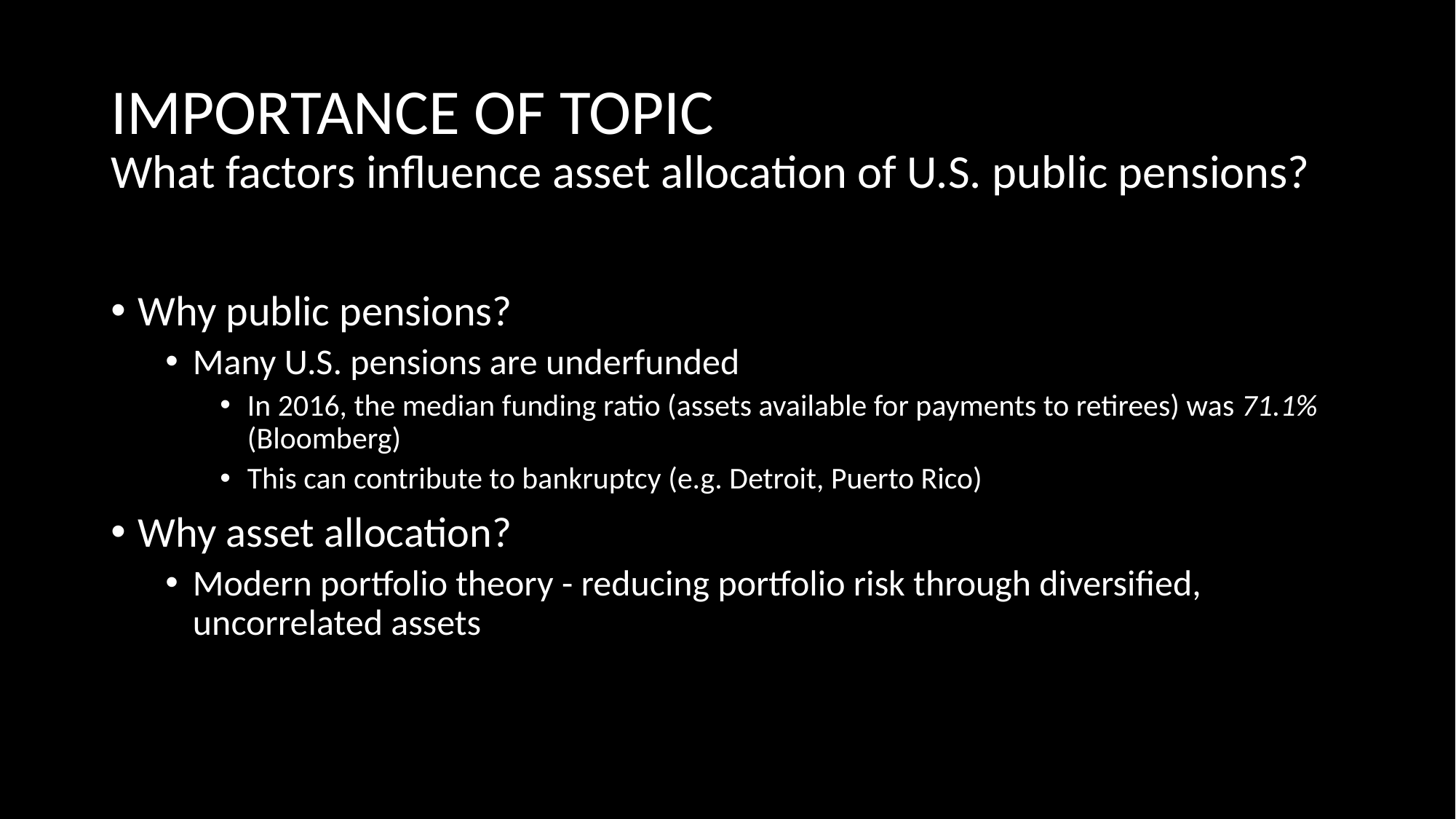

# IMPORTANCE OF TOPIC What factors influence asset allocation of U.S. public pensions?

Why public pensions?
Many U.S. pensions are underfunded
In 2016, the median funding ratio (assets available for payments to retirees) was 71.1% (Bloomberg)
This can contribute to bankruptcy (e.g. Detroit, Puerto Rico)
Why asset allocation?
Modern portfolio theory - reducing portfolio risk through diversified, uncorrelated assets